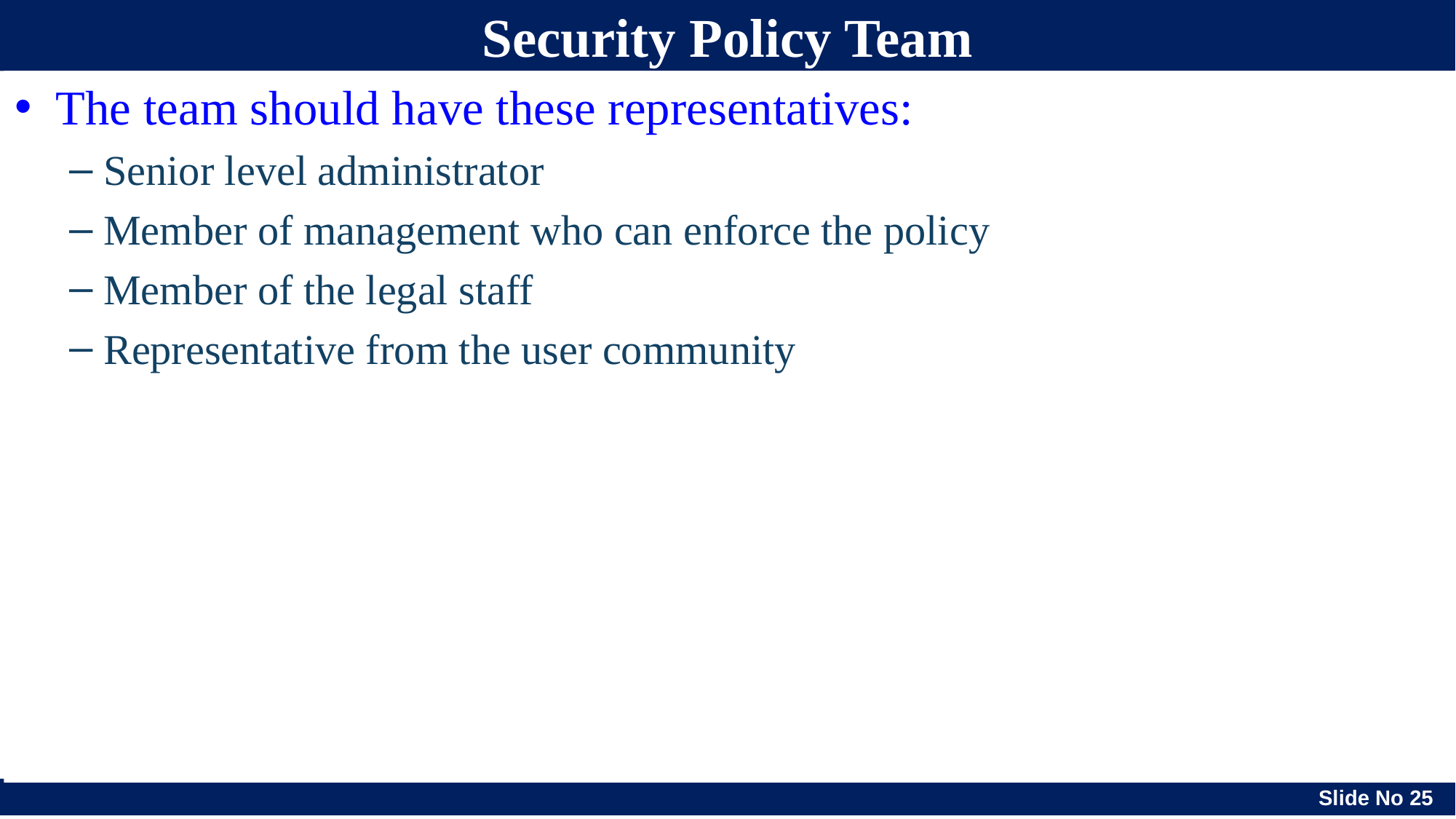

cs490ns-cotter
25
# Security Policy Team
The team should have these representatives:
Senior level administrator
Member of management who can enforce the policy
Member of the legal staff
Representative from the user community